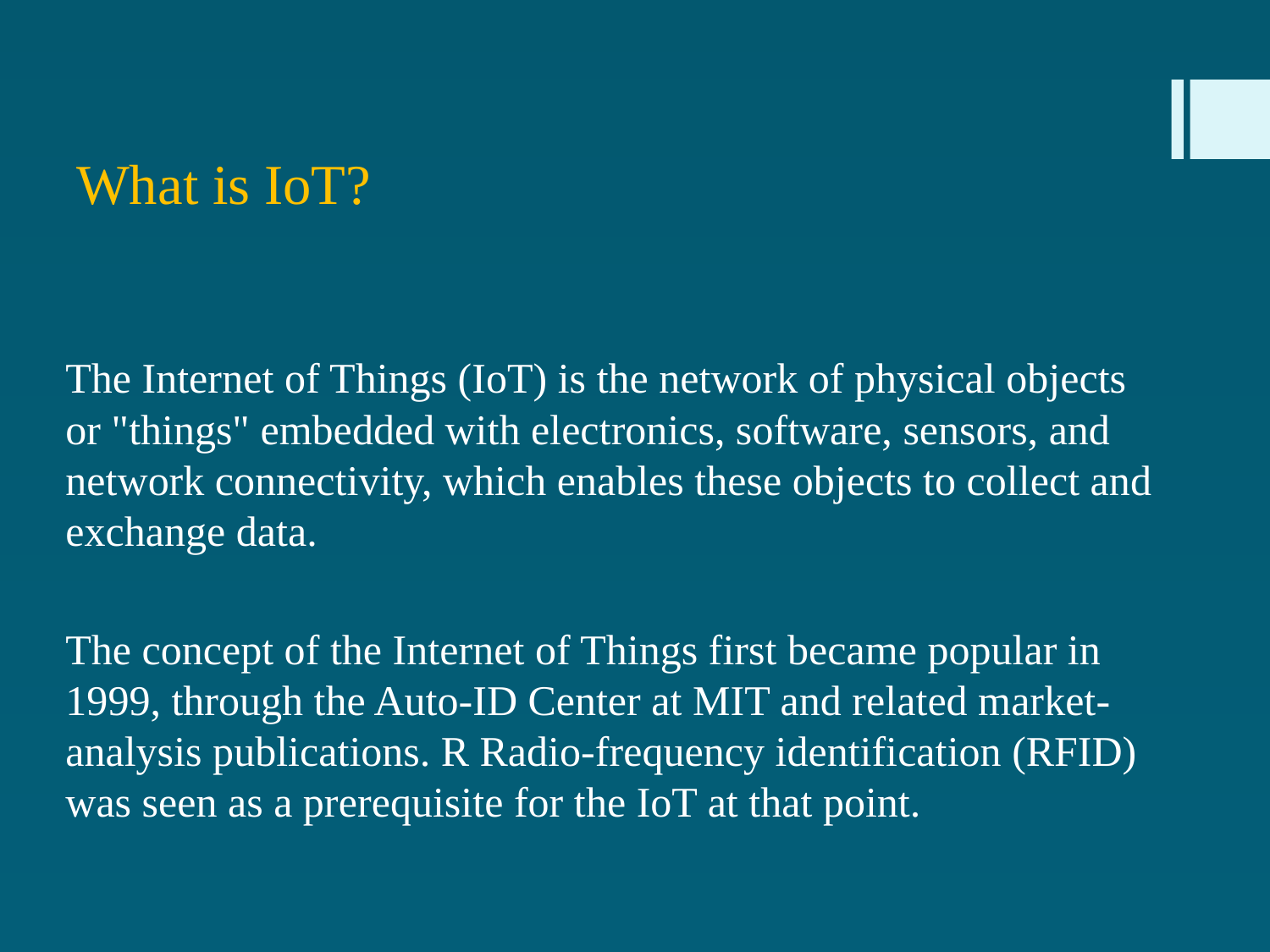

# What is IoT?

The Internet of Things (IoT) is the network of physical objects or "things" embedded with electronics, software, sensors, and network connectivity, which enables these objects to collect and exchange data.

The concept of the Internet of Things first became popular in 1999, through the Auto-ID Center at MIT and related market-analysis publications. R Radio-frequency identification (RFID) was seen as a prerequisite for the IoT at that point.